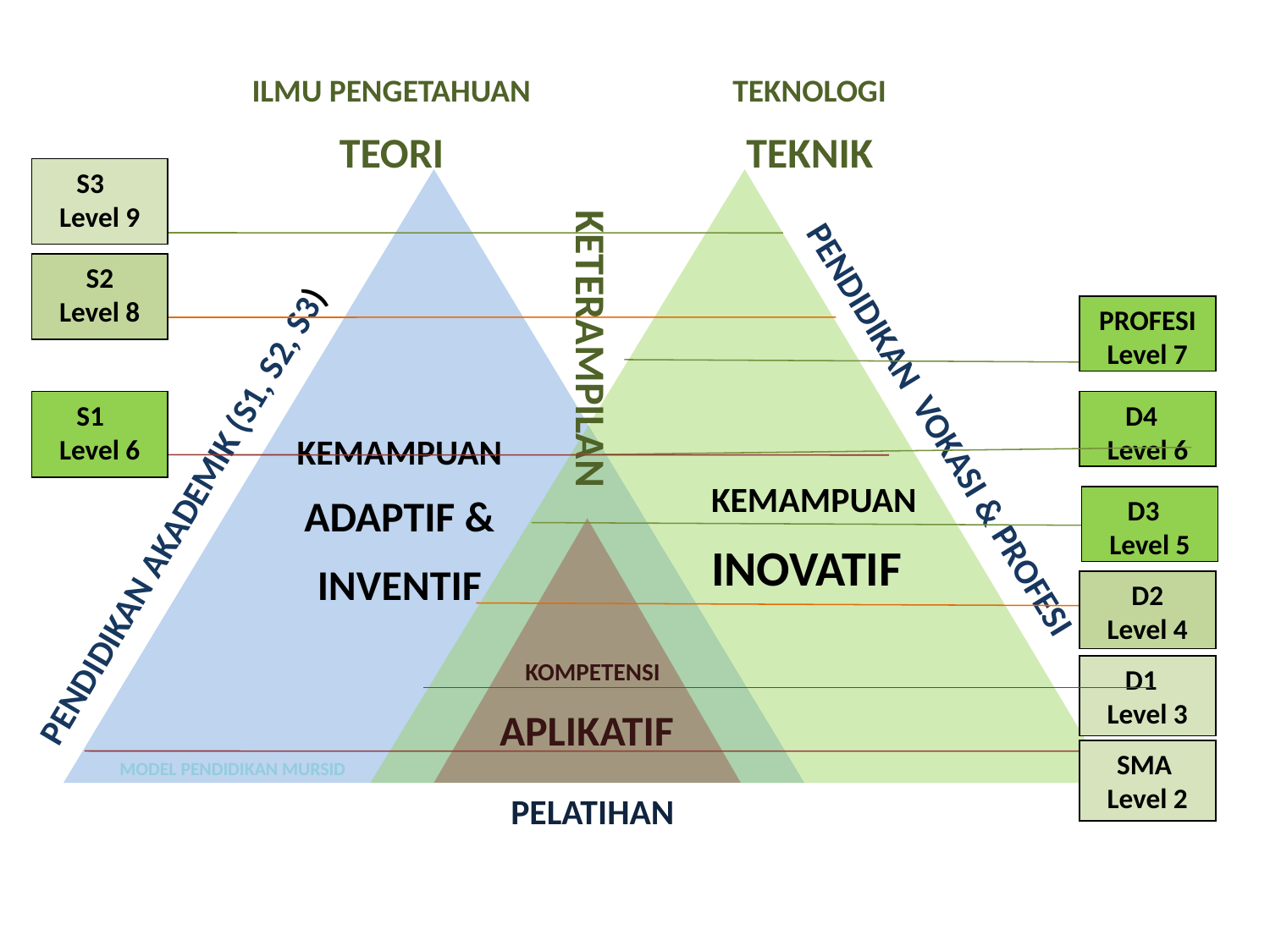

ILMU PENGETAHUAN
TEORI
TEKNOLOGI
TEKNIK
S3    Level 9

S2
Level 8
PROFESI Level 7
KETERAMPILAN
S1    Level 6
D4   Level 6
PENDIDIKAN  VOKASI & PROFESI
KEMAMPUAN
ADAPTIF &
INVENTIF

KEMAMPUAN
INOVATIF
PENDIDIKAN AKADEMIK (S1, S2, S3)
D3   Level 5

D2
Level 4

KOMPETENSI
APLIKATIF
D1   Level 3
SMA  Level 2
MODEL PENDIDIKAN MURSID
PELATIHAN